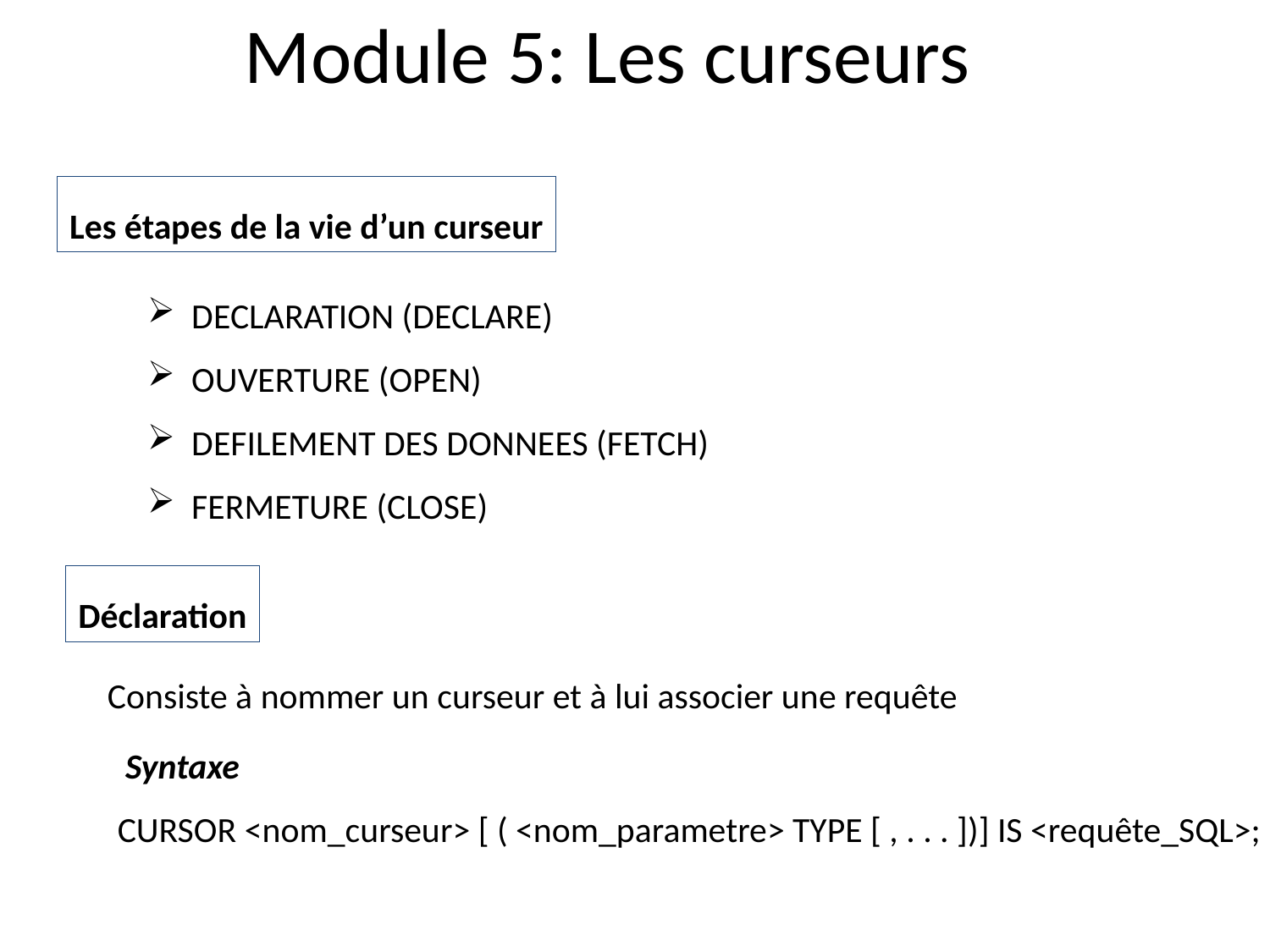

Module 5: Les curseurs
Les étapes de la vie d’un curseur
  DECLARATION (DECLARE)
  OUVERTURE (OPEN)
  DEFILEMENT DES DONNEES (FETCH)
  FERMETURE (CLOSE)
Déclaration
Consiste à nommer un curseur et à lui associer une requête
 Syntaxe
CURSOR <nom_curseur> [ ( <nom_parametre> TYPE [ , . . . ])] IS <requête_SQL>;